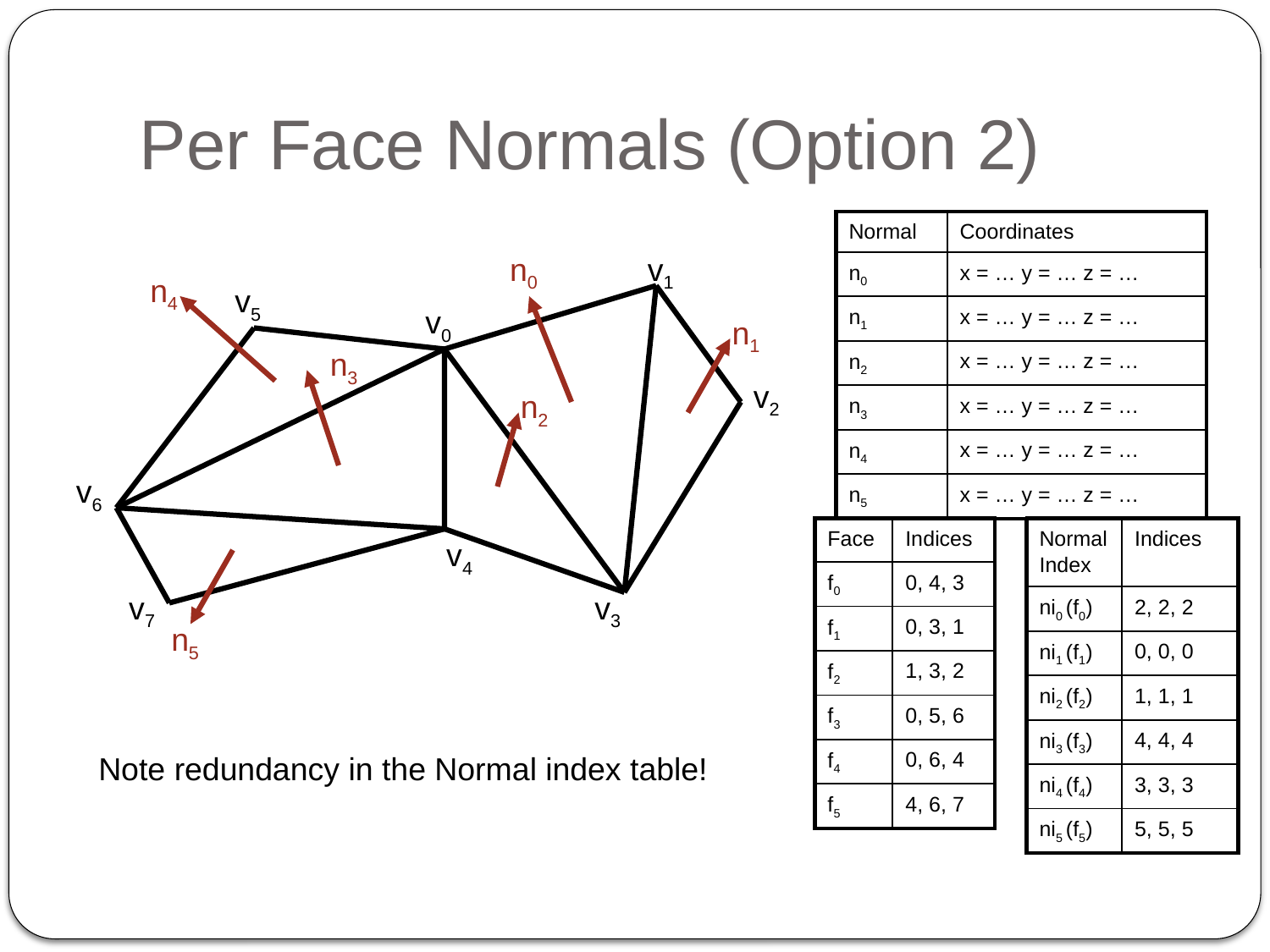

# Per Face Normals (Option 2)
| Normal | Coordinates |
| --- | --- |
| n0 | x = … y = … z = … |
| n1 | x = … y = … z = … |
| n2 | x = … y = … z = … |
| n3 | x = … y = … z = … |
| n4 | x = … y = … z = … |
| n5 | x = … y = … z = … |
n0
v1
n4
v5

v0

n1

n3

v2
n2

v6

| Face | Indices |
| --- | --- |
| f0 | 0, 4, 3 |
| f1 | 0, 3, 1 |
| f2 | 1, 3, 2 |
| f3 | 0, 5, 6 |
| f4 | 0, 6, 4 |
| f5 | 4, 6, 7 |
| Normal Index | Indices |
| --- | --- |
| ni0 (f0) | 2, 2, 2 |
| ni1 (f1) | 0, 0, 0 |
| ni2 (f2) | 1, 1, 1 |
| ni3 (f3) | 4, 4, 4 |
| ni4 (f4) | 3, 3, 3 |
| ni5 (f5) | 5, 5, 5 |

v4

v7
v3
n5
Note redundancy in the Normal index table!